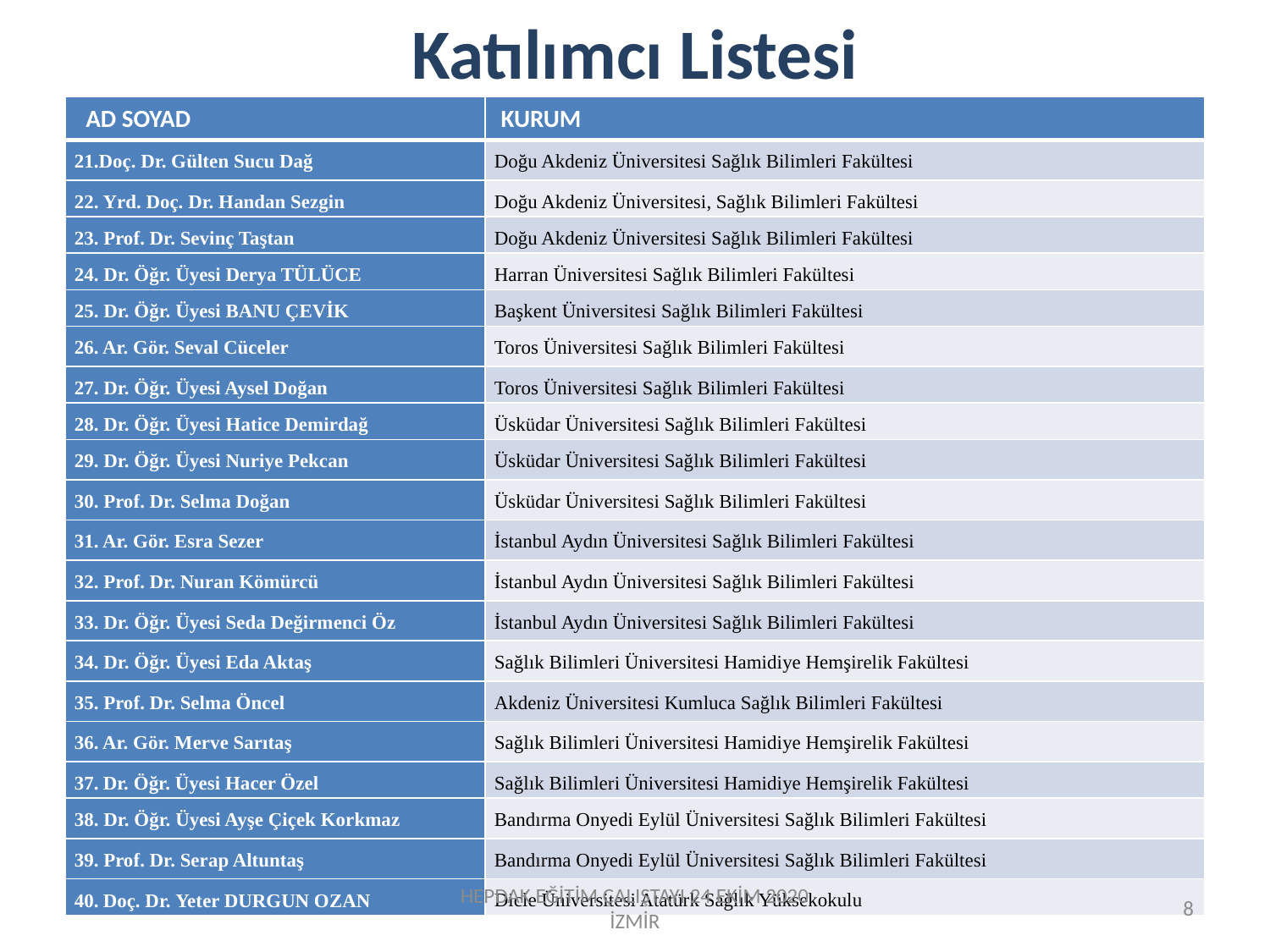

# Katılımcı Listesi
| AD SOYAD | KURUM |
| --- | --- |
| 21.Doç. Dr. Gülten Sucu Dağ | Doğu Akdeniz Üniversitesi Sağlık Bilimleri Fakültesi |
| 22. Yrd. Doç. Dr. Handan Sezgin | Doğu Akdeniz Üniversitesi, Sağlık Bilimleri Fakültesi |
| 23. Prof. Dr. Sevinç Taştan | Doğu Akdeniz Üniversitesi Sağlık Bilimleri Fakültesi |
| 24. Dr. Öğr. Üyesi Derya TÜLÜCE | Harran Üniversitesi Sağlık Bilimleri Fakültesi |
| 25. Dr. Öğr. Üyesi BANU ÇEVİK | Başkent Üniversitesi Sağlık Bilimleri Fakültesi |
| 26. Ar. Gör. Seval Cüceler | Toros Üniversitesi Sağlık Bilimleri Fakültesi |
| 27. Dr. Öğr. Üyesi Aysel Doğan | Toros Üniversitesi Sağlık Bilimleri Fakültesi |
| 28. Dr. Öğr. Üyesi Hatice Demirdağ | Üsküdar Üniversitesi Sağlık Bilimleri Fakültesi |
| 29. Dr. Öğr. Üyesi Nuriye Pekcan | Üsküdar Üniversitesi Sağlık Bilimleri Fakültesi |
| 30. Prof. Dr. Selma Doğan | Üsküdar Üniversitesi Sağlık Bilimleri Fakültesi |
| 31. Ar. Gör. Esra Sezer | İstanbul Aydın Üniversitesi Sağlık Bilimleri Fakültesi |
| 32. Prof. Dr. Nuran Kömürcü | İstanbul Aydın Üniversitesi Sağlık Bilimleri Fakültesi |
| 33. Dr. Öğr. Üyesi Seda Değirmenci Öz | İstanbul Aydın Üniversitesi Sağlık Bilimleri Fakültesi |
| 34. Dr. Öğr. Üyesi Eda Aktaş | Sağlık Bilimleri Üniversitesi Hamidiye Hemşirelik Fakültesi |
| 35. Prof. Dr. Selma Öncel | Akdeniz Üniversitesi Kumluca Sağlık Bilimleri Fakültesi |
| 36. Ar. Gör. Merve Sarıtaş | Sağlık Bilimleri Üniversitesi Hamidiye Hemşirelik Fakültesi |
| 37. Dr. Öğr. Üyesi Hacer Özel | Sağlık Bilimleri Üniversitesi Hamidiye Hemşirelik Fakültesi |
| 38. Dr. Öğr. Üyesi Ayşe Çiçek Korkmaz | Bandırma Onyedi Eylül Üniversitesi Sağlık Bilimleri Fakültesi |
| 39. Prof. Dr. Serap Altuntaş | Bandırma Onyedi Eylül Üniversitesi Sağlık Bilimleri Fakültesi |
| 40. Doç. Dr. Yeter DURGUN OZAN | Dicle Üniversitesi Atatürk Sağlık Yüksekokulu |
HEPDAK EĞİTİM ÇALIŞTAYI 24 EKİM 2020 İZMİR
8